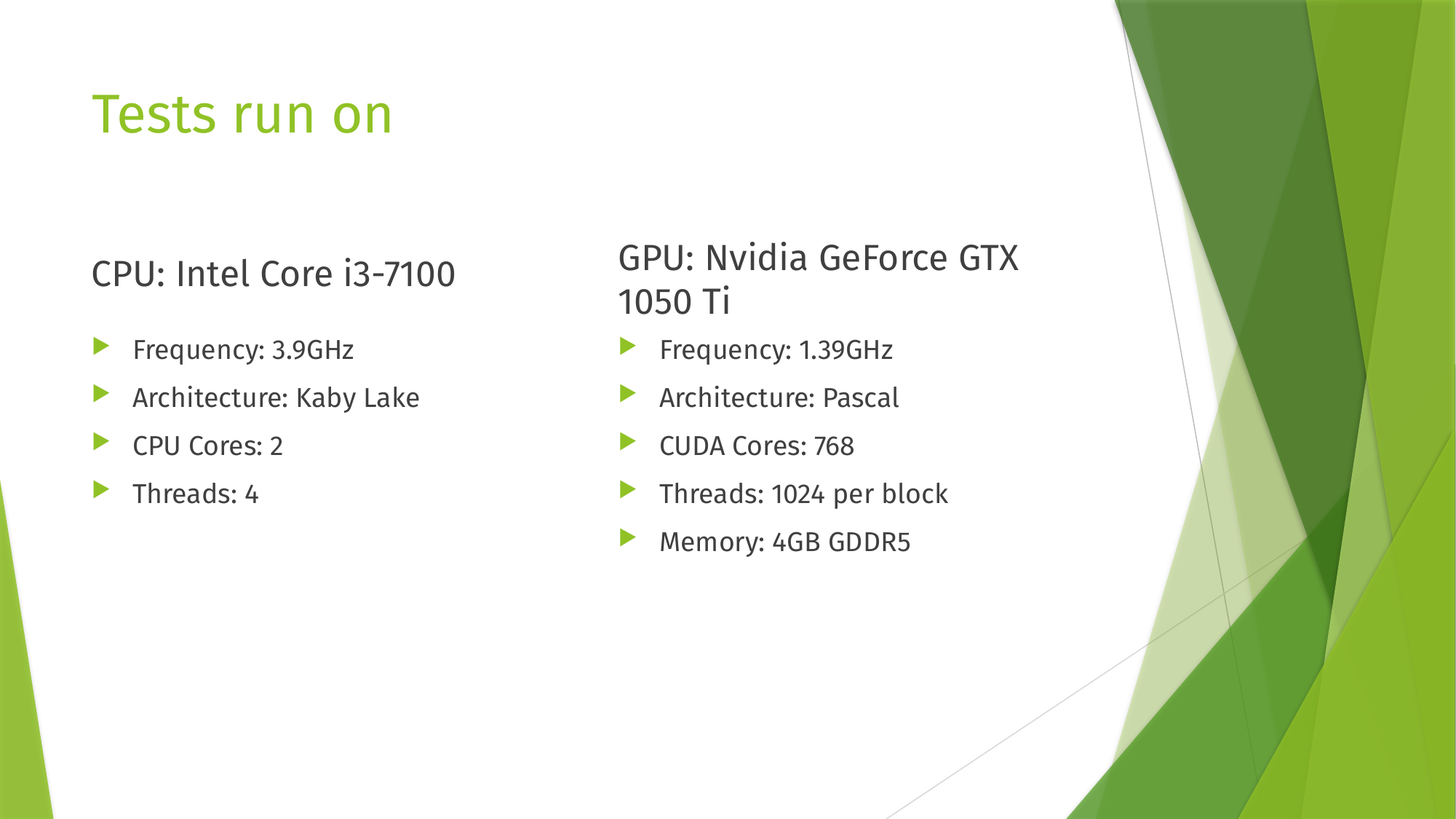

# Tests run on
CPU: Intel Core i3-7100
GPU: Nvidia GeForce GTX 1050 Ti
Frequency: 3.9GHz
Architecture: Kaby Lake
CPU Cores: 2
Threads: 4
Frequency: 1.39GHz
Architecture: Pascal
CUDA Cores: 768
Threads: 1024 per block
Memory: 4GB GDDR5